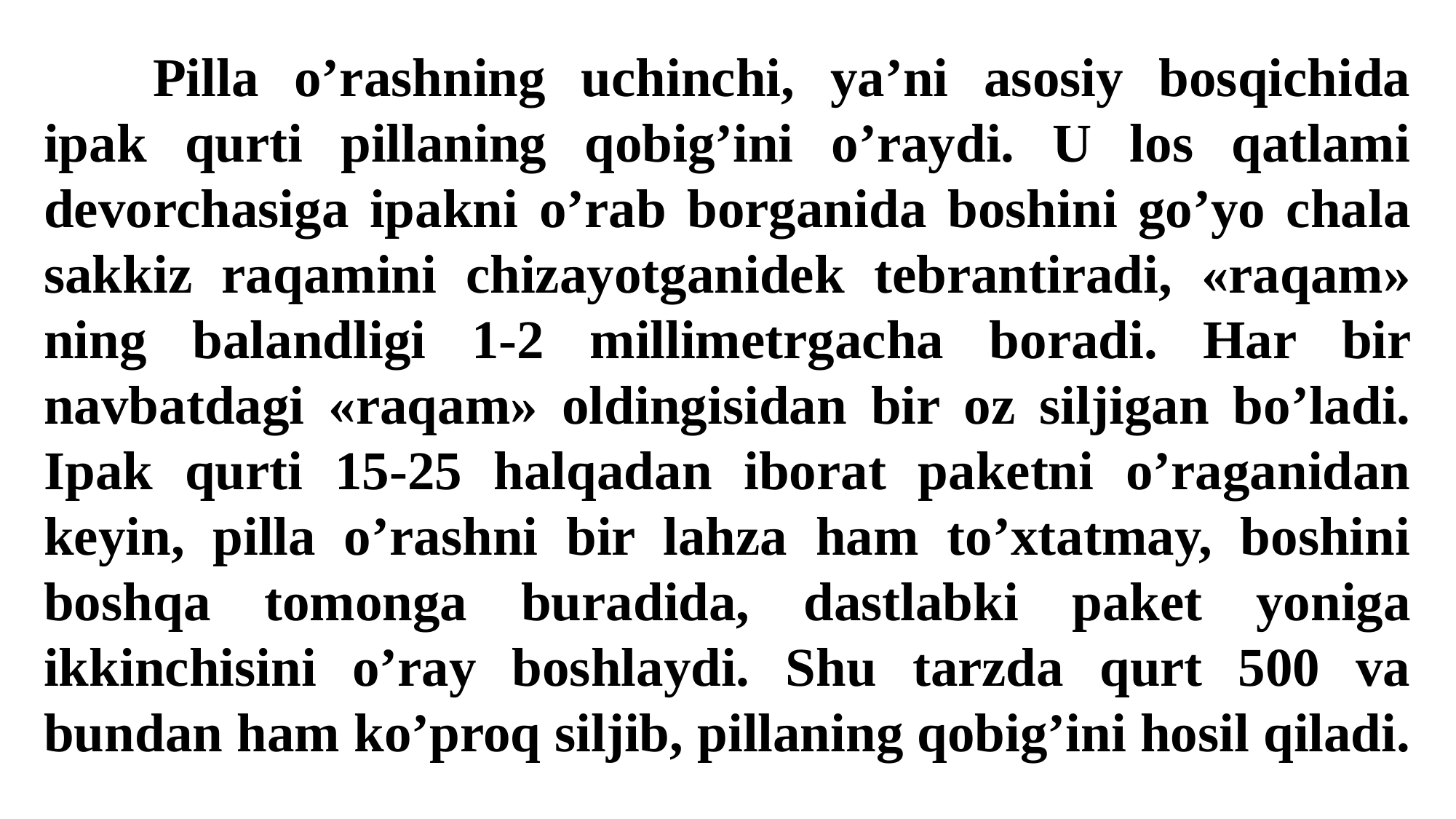

Pilla o’rashning uchinchi, ya’ni asosiy bosqichida ipak qurti pillaning qobig’ini o’raydi. U los qatlami devorchasiga ipakni o’rab borganida boshini go’yo chala sakkiz raqamini chizayotganidek tebrantiradi, «raqam» ning balandligi 1-2 millimetrgacha boradi. Har bir navbatdagi «raqam» oldingisidan bir oz siljigan bo’ladi. Ipak qurti 15-25 halqadan iborat paketni o’raganidan keyin, pilla o’rashni bir lahza ham to’xtatmay, boshini boshqa tomonga buradida, dastlabki paket yoniga ikkinchisini o’ray boshlaydi. Shu tarzda qurt 500 va bundan ham ko’proq siljib, pillaning qobig’ini hosil qiladi.